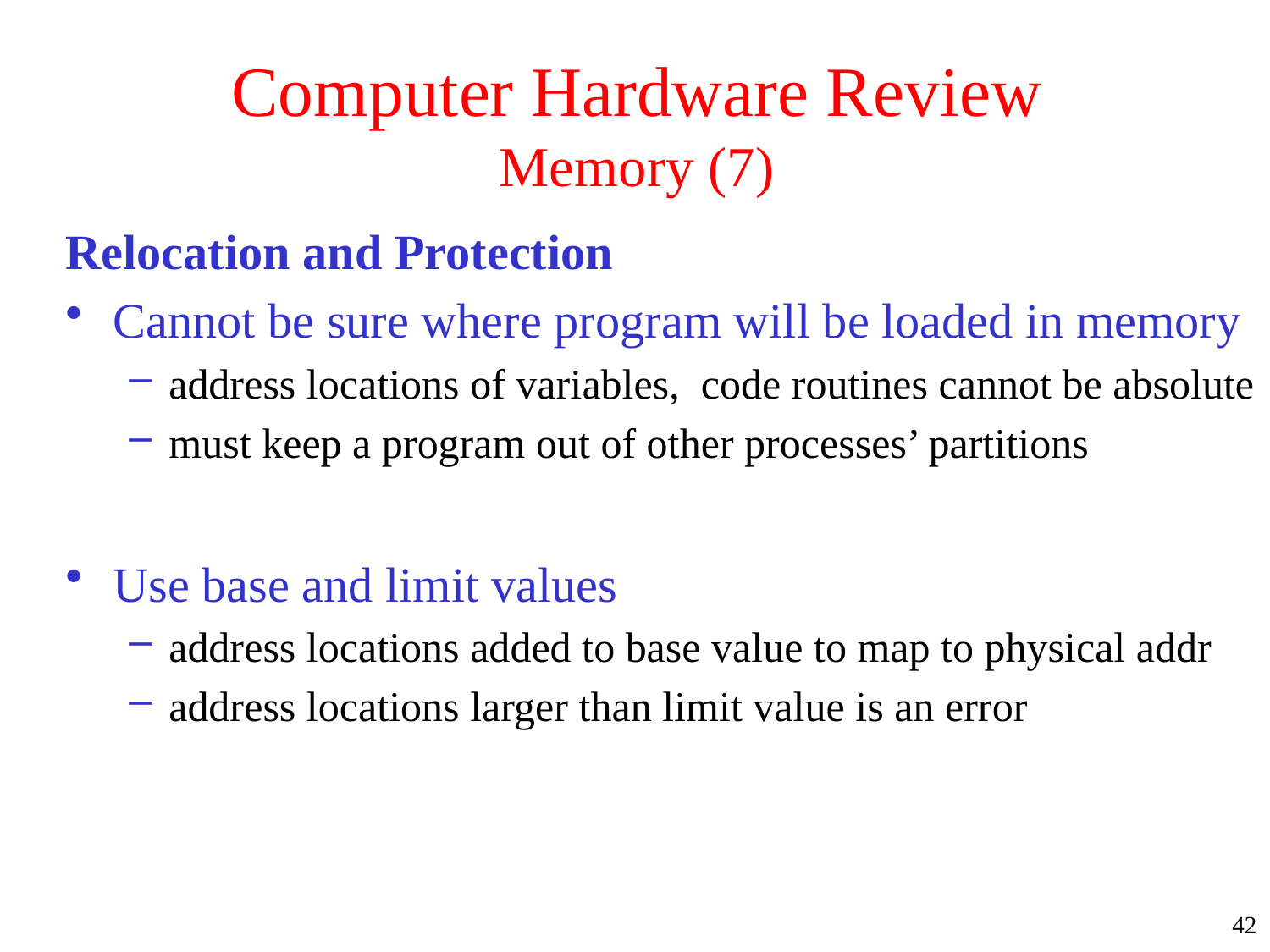

# Computer Hardware Review Memory (7)
Relocation and Protection
Cannot be sure where program will be loaded in memory
address locations of variables,  code routines cannot be absolute
must keep a program out of other processes’ partitions

Use base and limit values
address locations added to base value to map to physical addr
address locations larger than limit value is an error
42